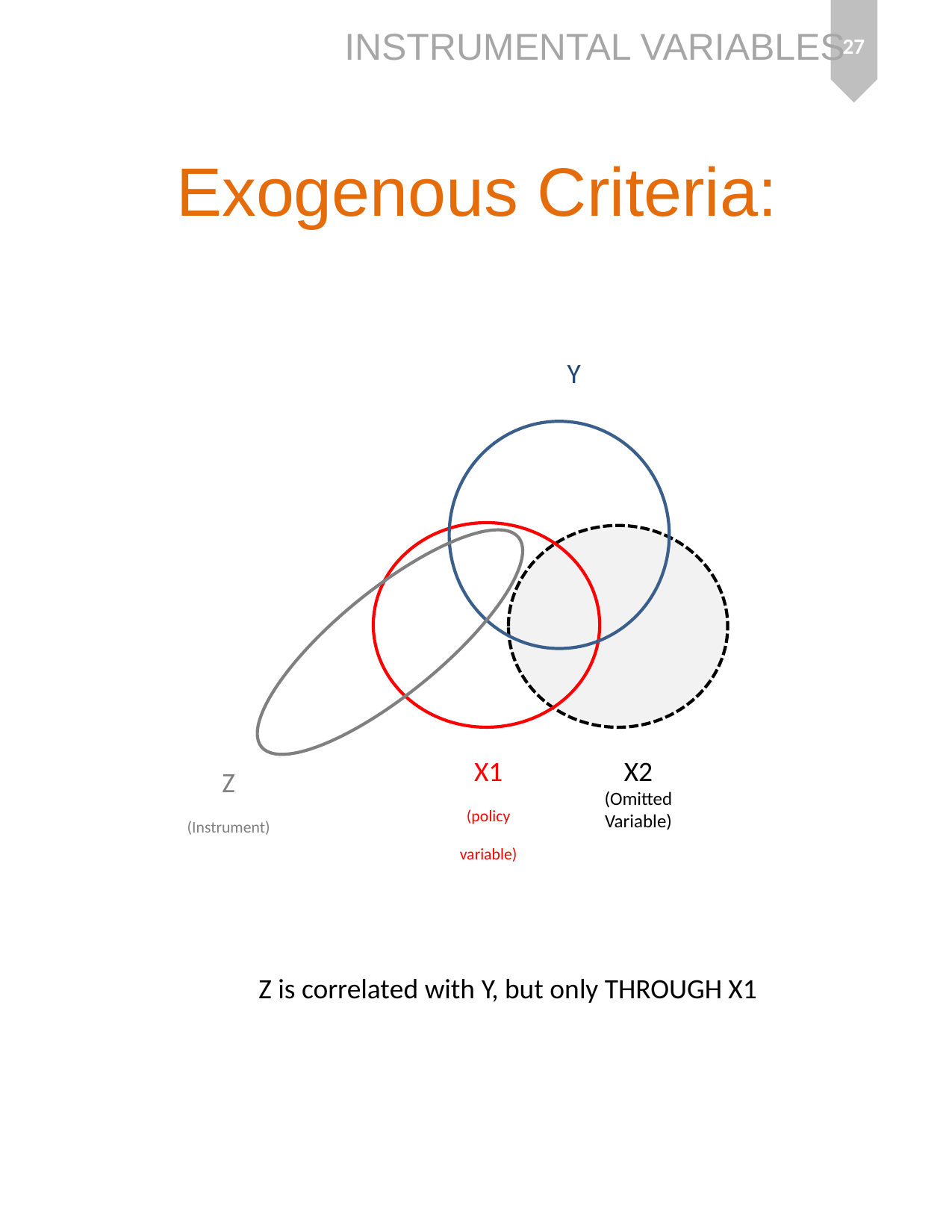

27
Exogenous Criteria:
Y

X1
(policy variable)
X2
(Omitted Variable)
Z
(Instrument)
Z is correlated with Y, but only THROUGH X1